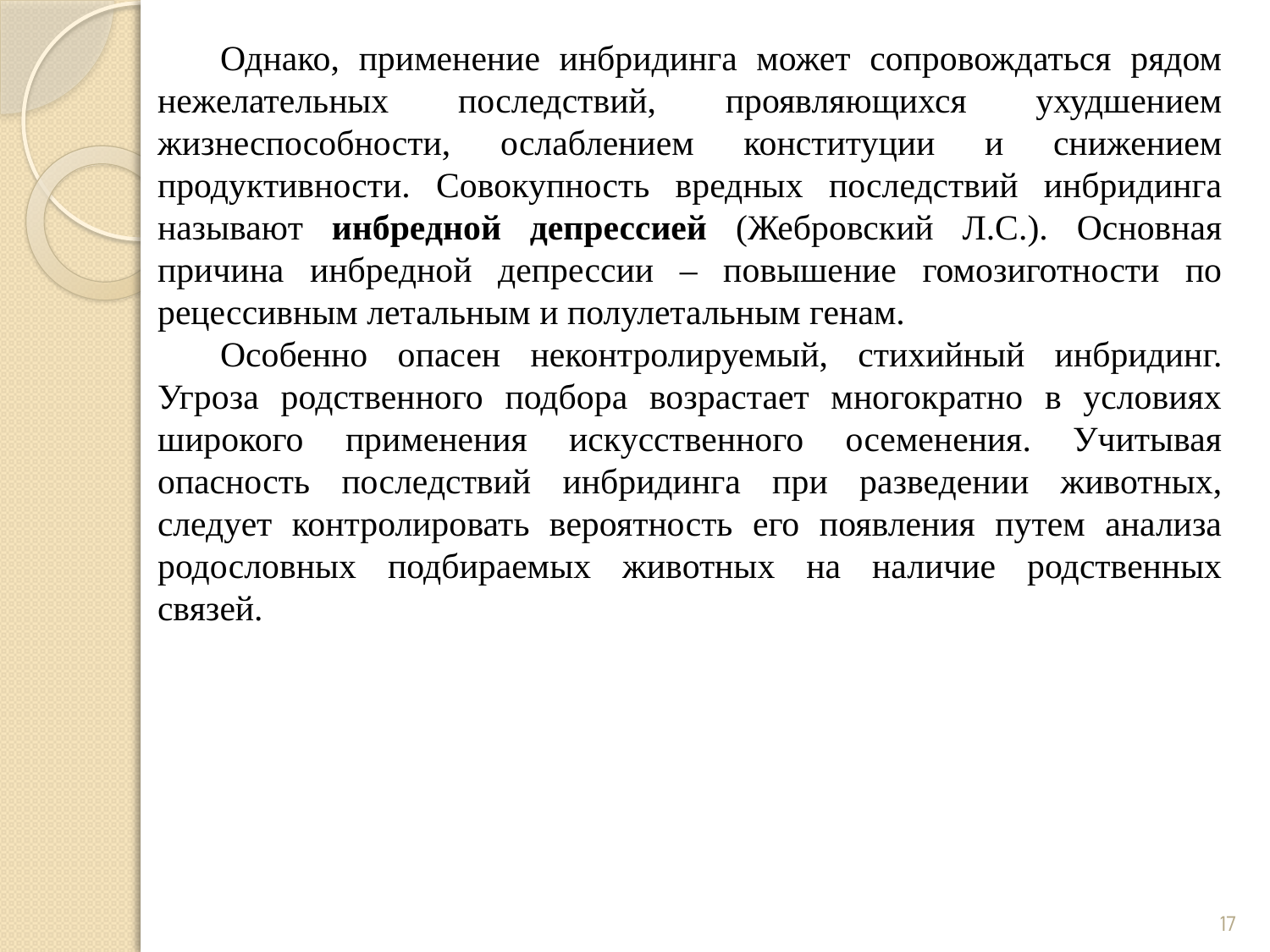

Однако, применение инбридинга может сопровождаться рядом нежелательных последствий, проявляющихся ухудшением жизнеспособности, ослаблением конституции и снижением продуктивности. Совокупность вредных последствий инбридинга называют инбредной депрессией (Жебровский Л.С.). Основная причина инбредной депрессии – повышение гомозиготности по рецессивным летальным и полулетальным генам.
Особенно опасен неконтролируемый, стихийный инбридинг. Угроза родственного подбора возрастает многократно в условиях широкого применения искусственного осеменения. Учитывая опасность последствий инбридинга при разведении животных, следует контролировать вероятность его появления путем анализа родословных подбираемых животных на наличие родственных связей.
мини
17